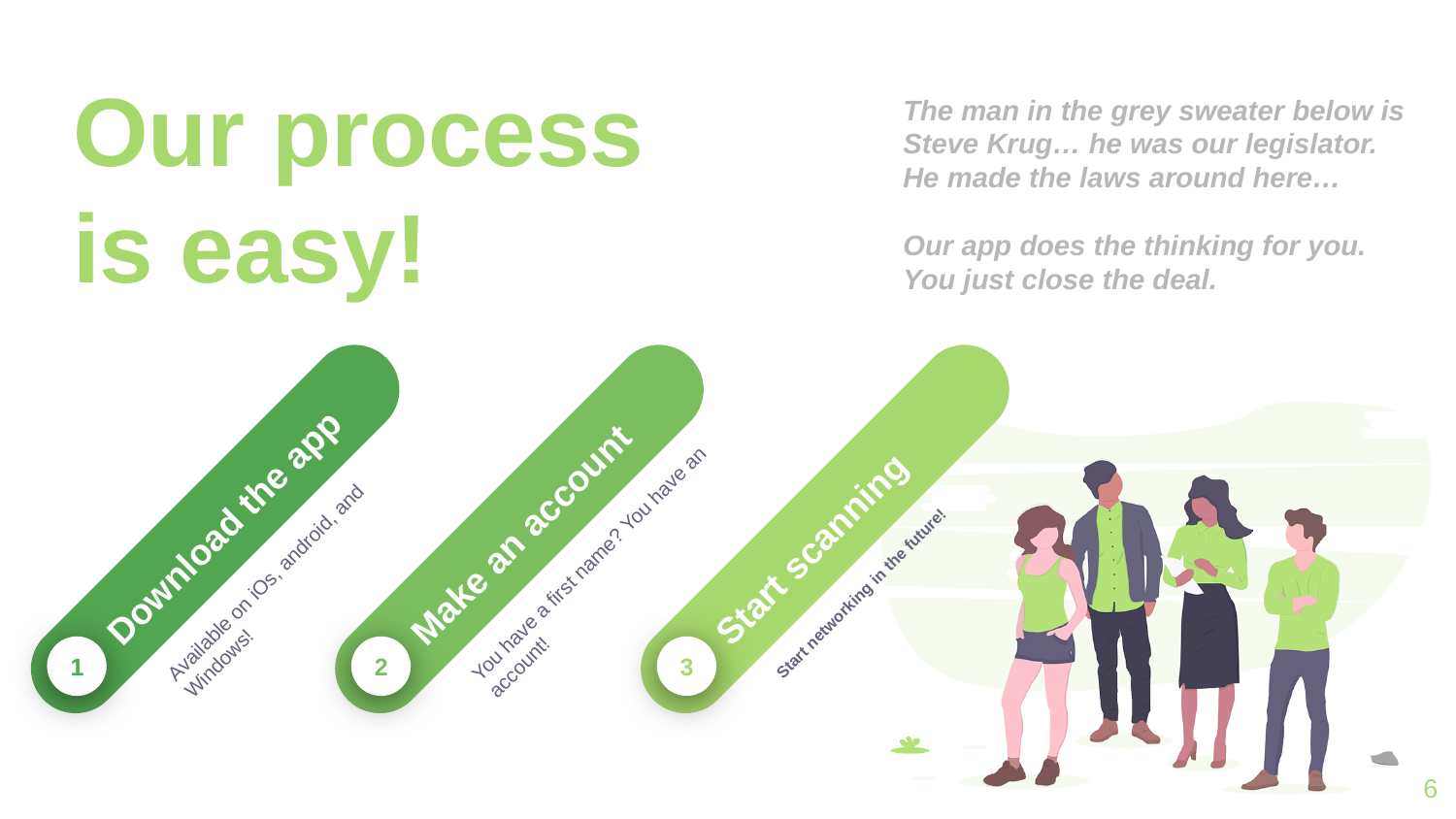

Our process is easy!
The man in the grey sweater below is Steve Krug… he was our legislator. He made the laws around here…

Our app does the thinking for you. You just close the deal.

Download the app
Available on iOs, android, and Windows!
1

Make an account
You have a first name? You have an account!
2

Start scanning
Start networking in the future!
3
6